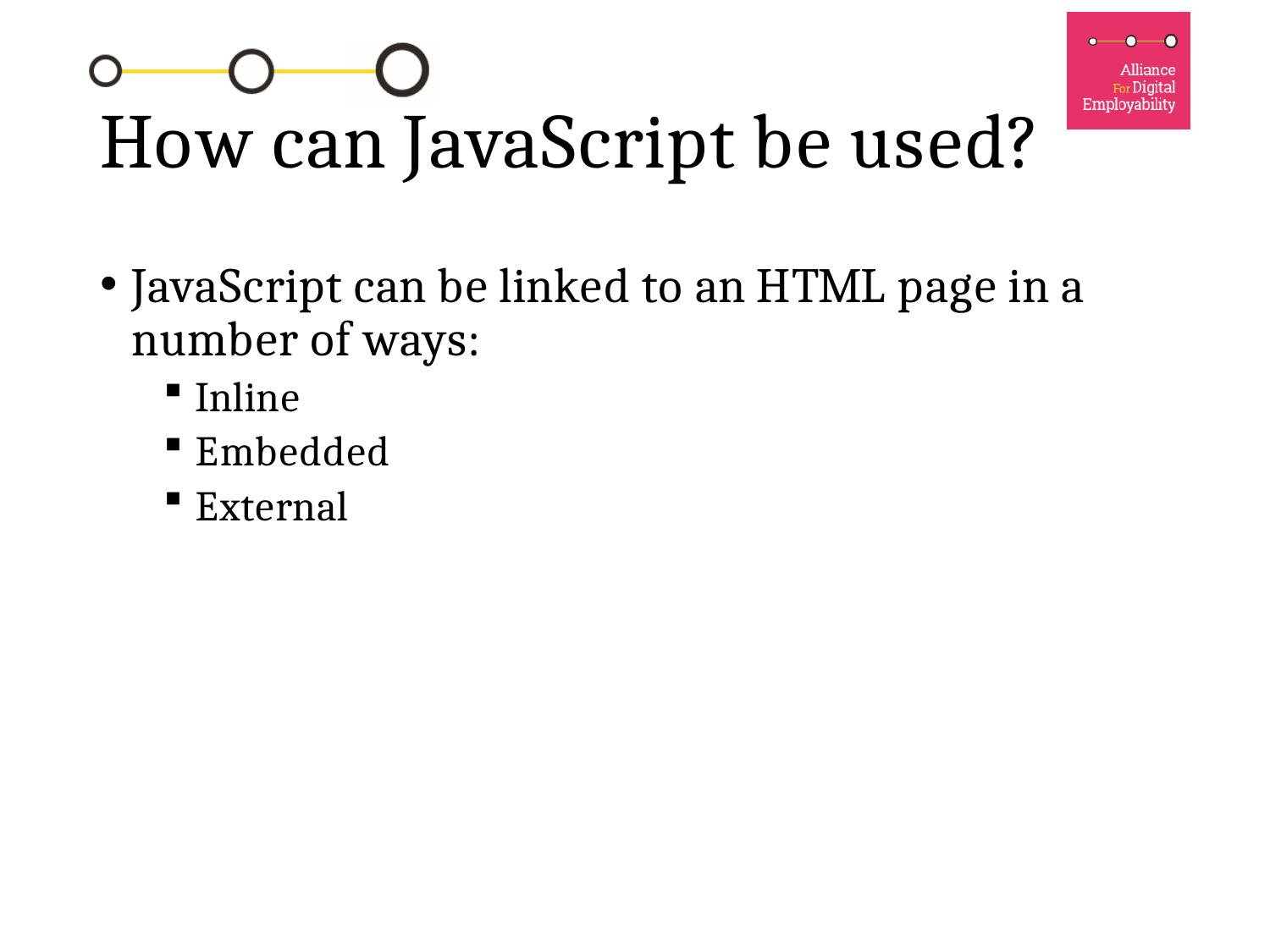

# How can JavaScript be used?
JavaScript can be linked to an HTML page in a number of ways:
Inline
Embedded
External